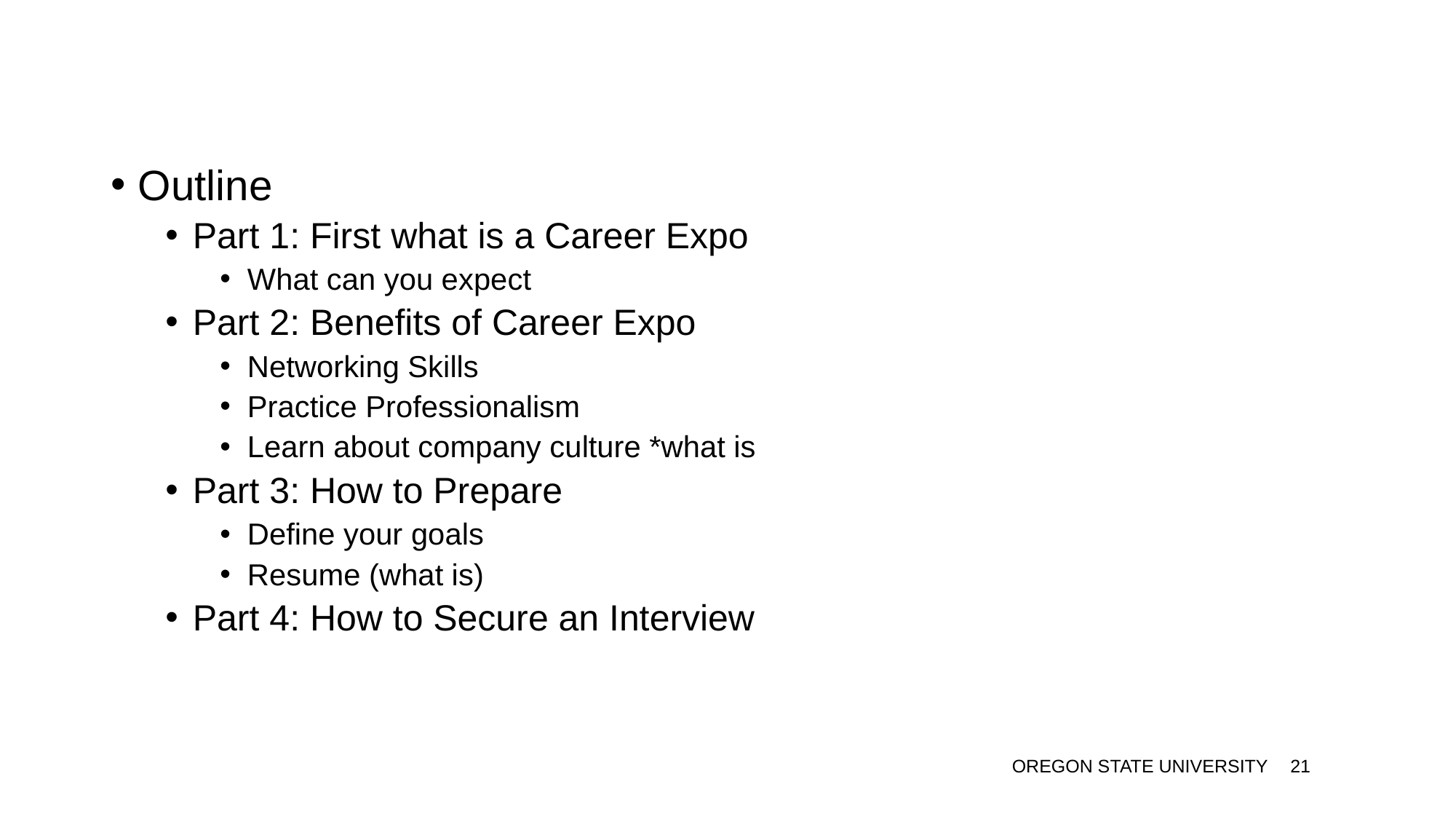

#
Outline
Part 1: First what is a Career Expo
What can you expect
Part 2: Benefits of Career Expo
Networking Skills
Practice Professionalism
Learn about company culture *what is
Part 3: How to Prepare
Define your goals
Resume (what is)
Part 4: How to Secure an Interview

OREGON STATE UNIVERSITY
21